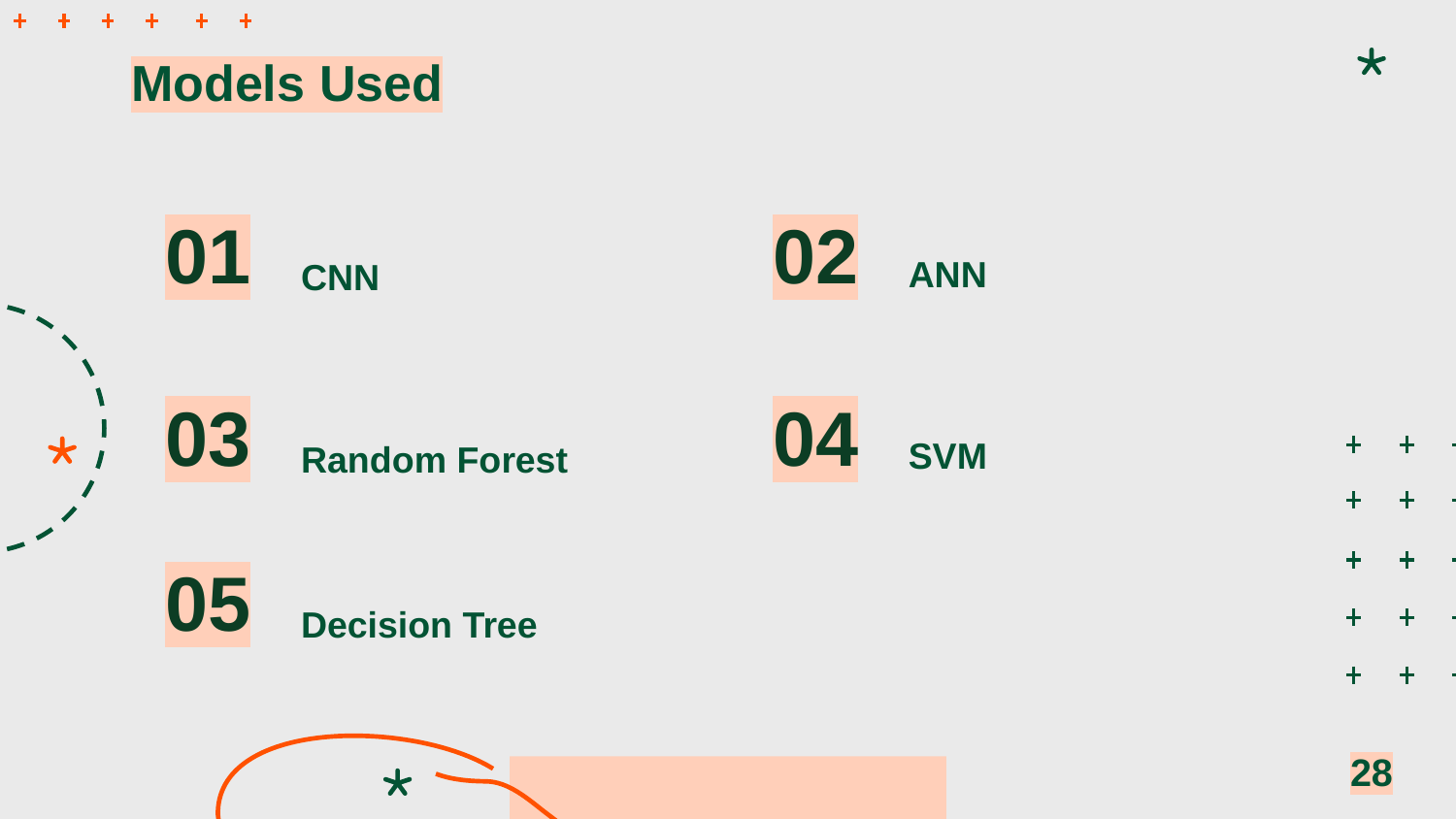

Models Used
CNN
# 01
02
ANN
Random Forest
03
04
SVM
05
Decision Tree
28